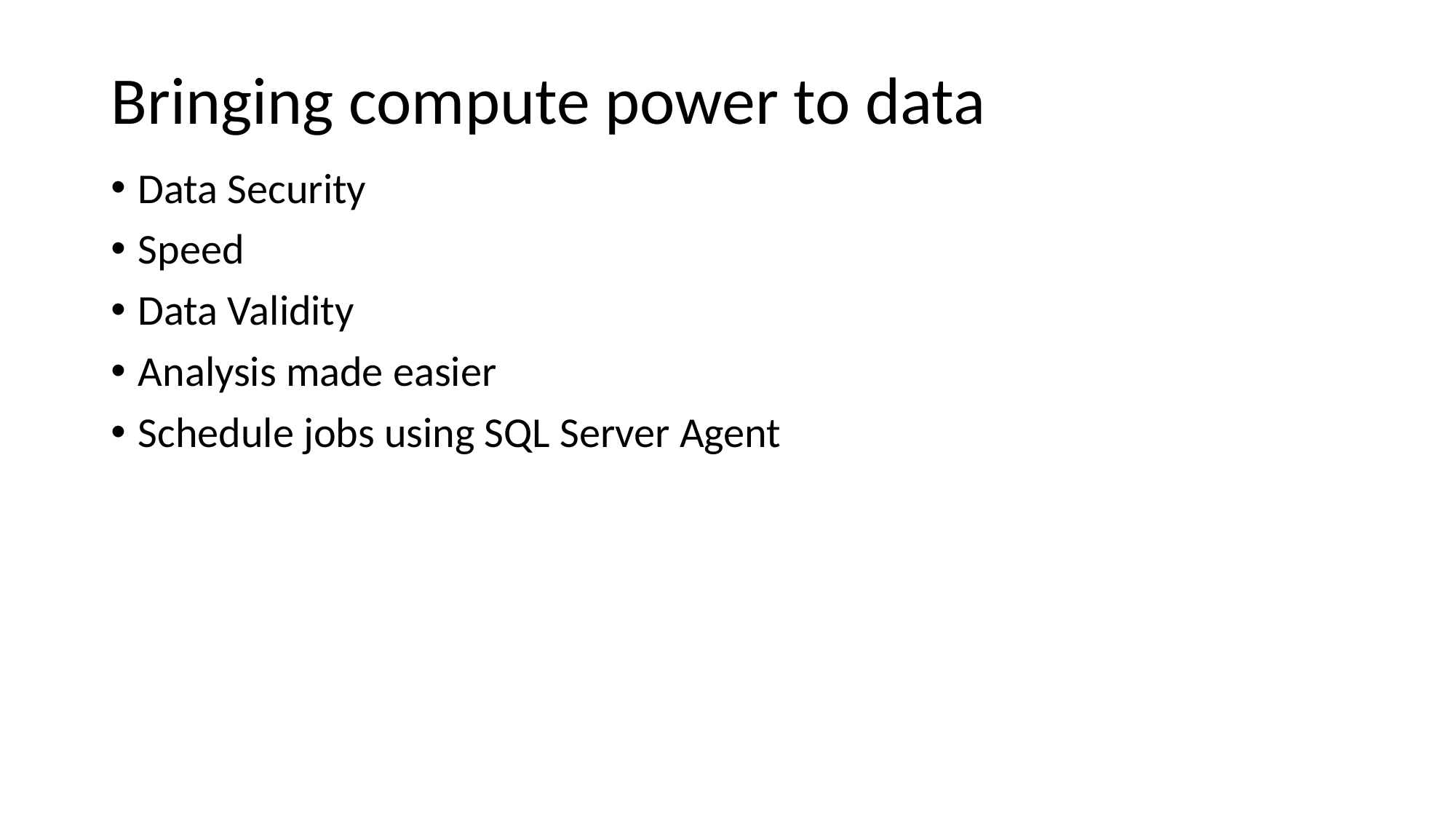

# Bringing compute power to data
Data Security
Speed
Data Validity
Analysis made easier
Schedule jobs using SQL Server Agent